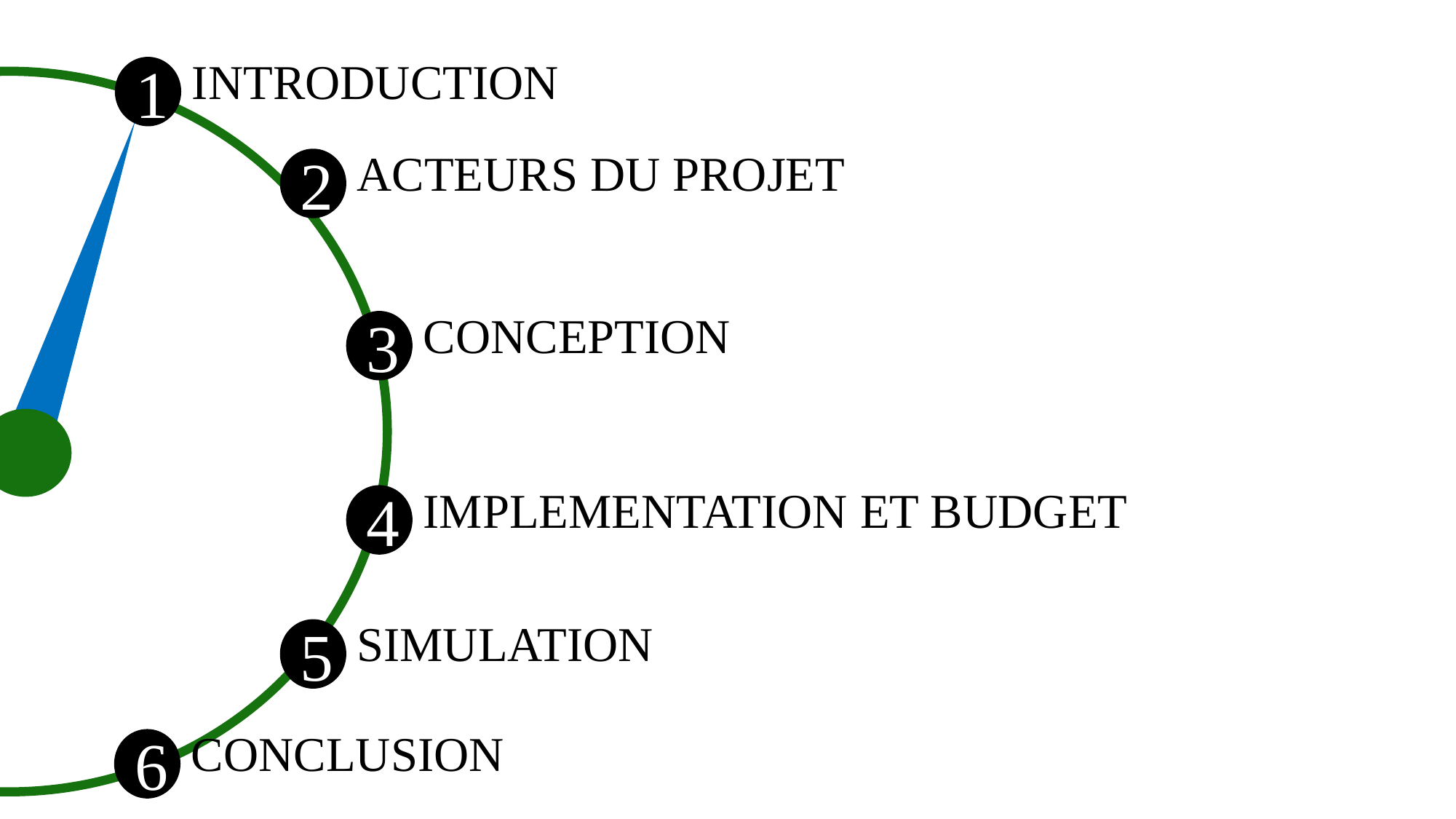

INTRODUCTION
1

ACTEURS DU PROJET
2
CONCEPTION
3

IMPLEMENTATION ET BUDGET
4
SIMULATION
5
CONCLUSION
6